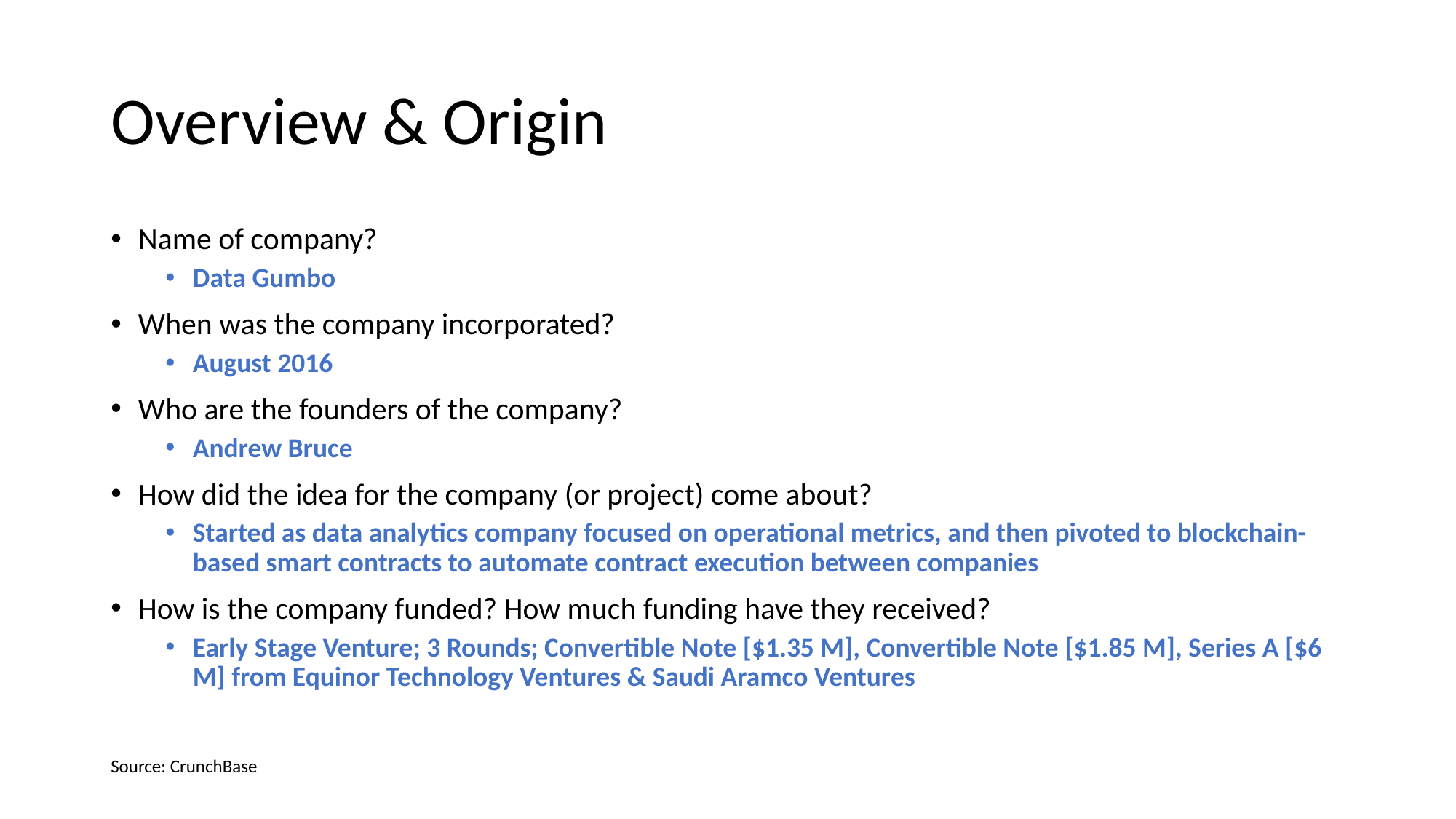

# Overview & Origin
Name of company?
Data Gumbo
When was the company incorporated?
August 2016
Who are the founders of the company?
Andrew Bruce
How did the idea for the company (or project) come about?
Started as data analytics company focused on operational metrics, and then pivoted to blockchain-based smart contracts to automate contract execution between companies
How is the company funded? How much funding have they received?
Early Stage Venture; 3 Rounds; Convertible Note [$1.35 M], Convertible Note [$1.85 M], Series A [$6 M] from Equinor Technology Ventures & Saudi Aramco Ventures
Source: CrunchBase